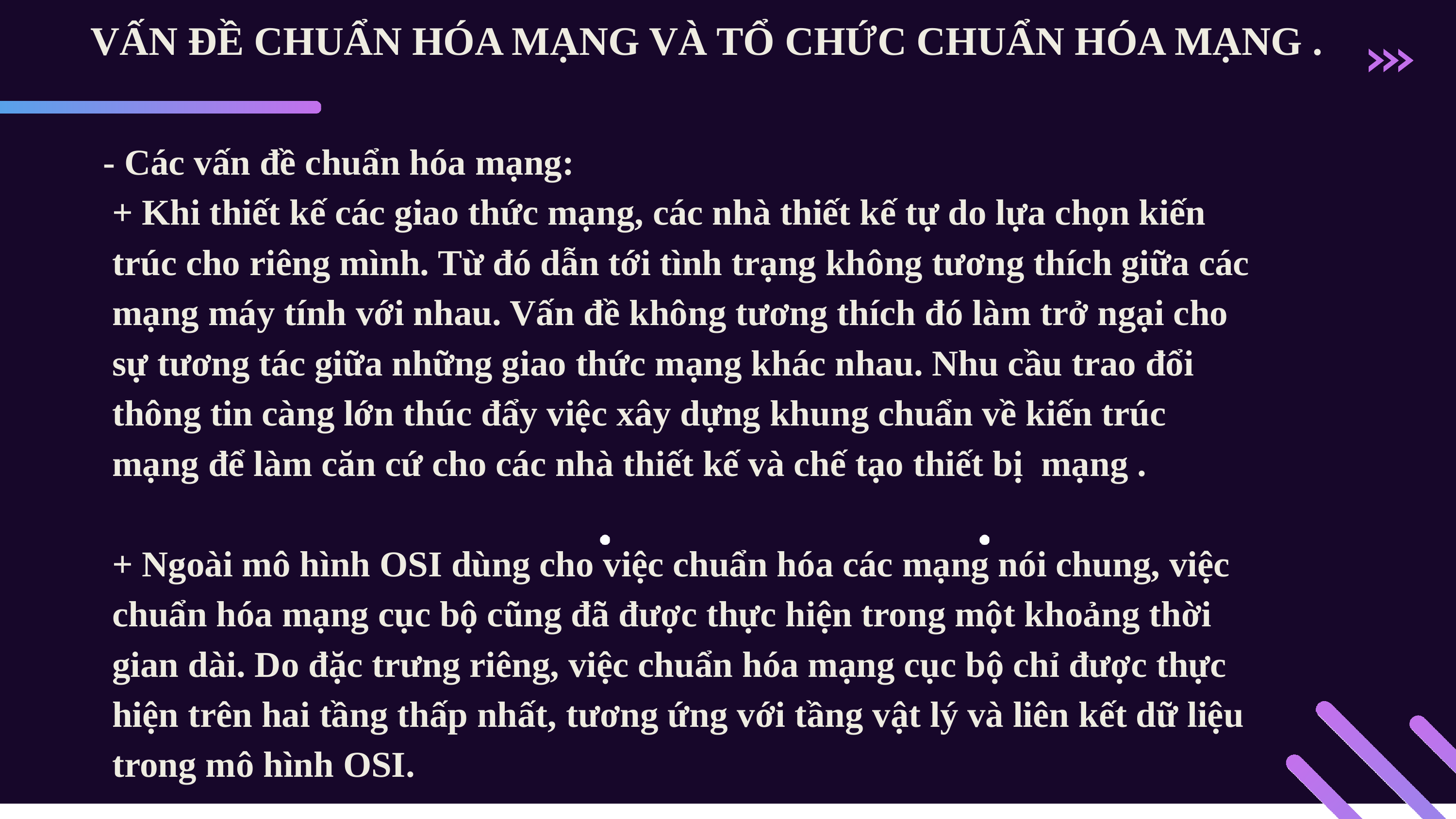

VẤN ĐỀ CHUẨN HÓA MẠNG VÀ TỔ CHỨC CHUẨN HÓA MẠNG .

# - Các vấn đề chuẩn hóa mạng: + Khi thiết kế các giao thức mạng, các nhà thiết kế tự do lựa chọn kiến trúc cho riêng mình. Từ đó dẫn tới tình trạng không tương thích giữa các mạng máy tính với nhau. Vấn đề không tương thích đó làm trở ngại cho sự tương tác giữa những giao thức mạng khác nhau. Nhu cầu trao đổi thông tin càng lớn thúc đẩy việc xây dựng khung chuẩn về kiến trúc mạng để làm căn cứ cho các nhà thiết kế và chế tạo thiết bị  mạng . + Ngoài mô hình OSI dùng cho việc chuẩn hóa các mạng nói chung, việc chuẩn hóa mạng cục bộ cũng đã được thực hiện trong một khoảng thời gian dài. Do đặc trưng riêng, việc chuẩn hóa mạng cục bộ chỉ được thực hiện trên hai tầng thấp nhất, tương ứng với tầng vật lý và liên kết dữ liệu trong mô hình OSI.